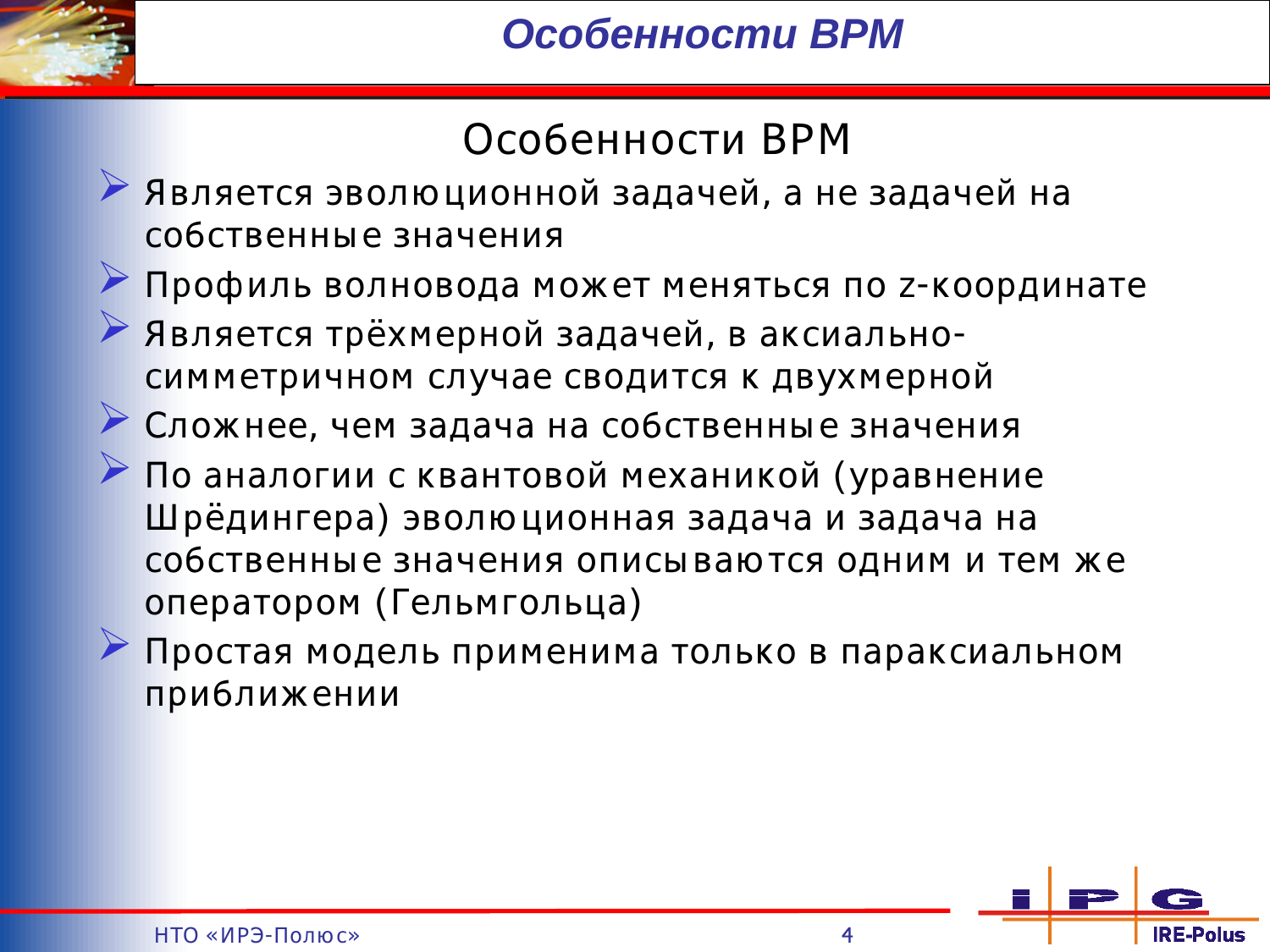

Особенности BPM
Особенности BPM
Является эволюционной задачей, а не задачей на собственные значения
Профиль волновода может меняться по z-координате
Является трёхмерной задачей, в аксиально-симметричном случае сводится к двухмерной
Сложнее, чем задача на собственные значения
По аналогии с квантовой механикой (уравнение Шрёдингера) эволюционная задача и задача на собственные значения описываются одним и тем же оператором (Гельмгольца)
Простая модель применима только в параксиальном приближении

	НТО «ИРЭ-Полюс»                                                                              4